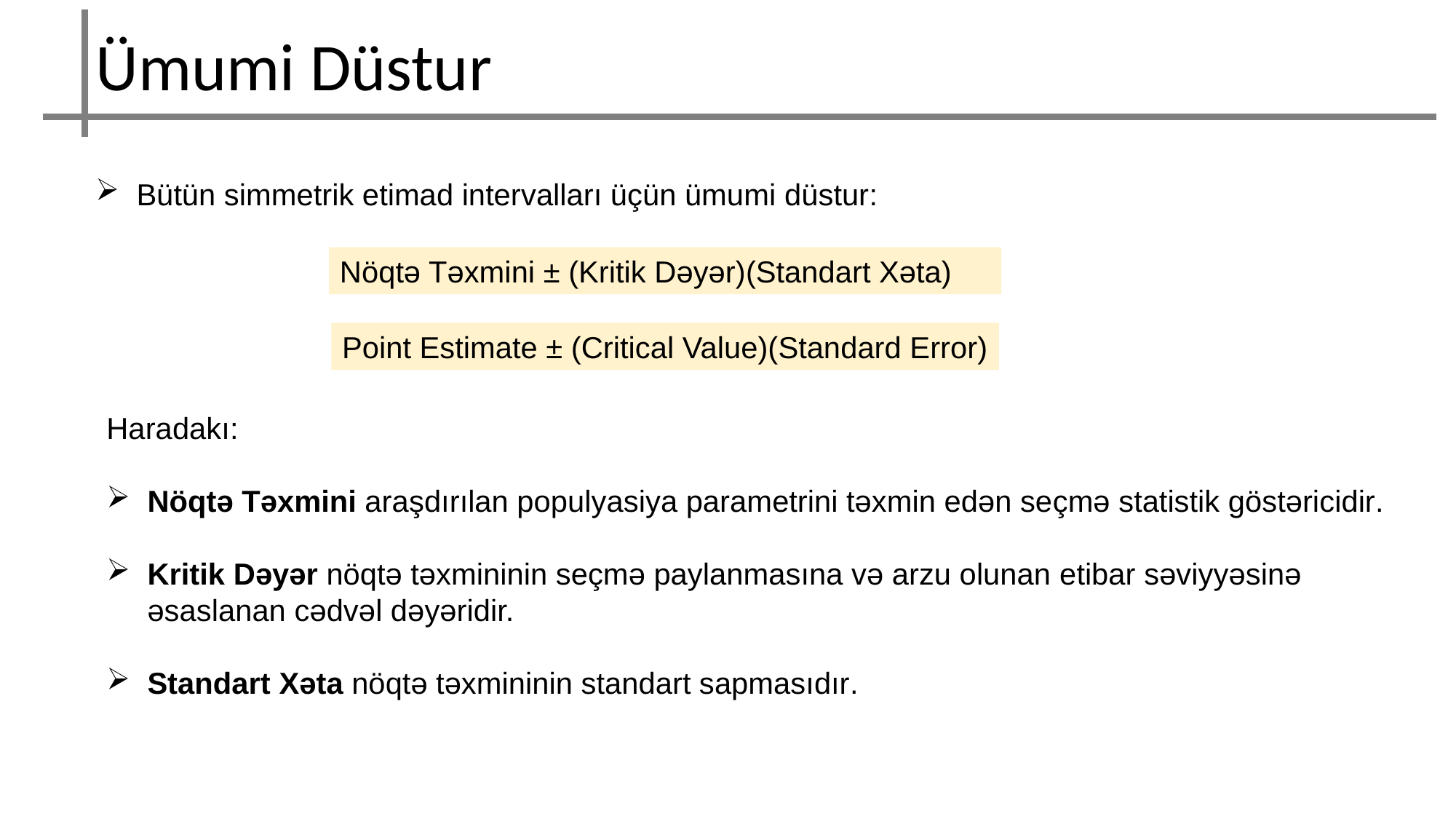

Ümumi Düstur
Bütün simmetrik etimad intervalları üçün ümumi düstur:
Nöqtə Təxmini ± (Kritik Dəyər)(Standart Xəta)
Point Estimate ± (Critical Value)(Standard Error)
Haradakı:

Nöqtə Təxmini araşdırılan populyasiya parametrini təxmin edən seçmə statistik göstəricidir.

Kritik Dəyər nöqtə təxmininin seçmə paylanmasına və arzu olunan etibar səviyyəsinə əsaslanan cədvəl dəyəridir.

Standart Xəta nöqtə təxmininin standart sapmasıdır.